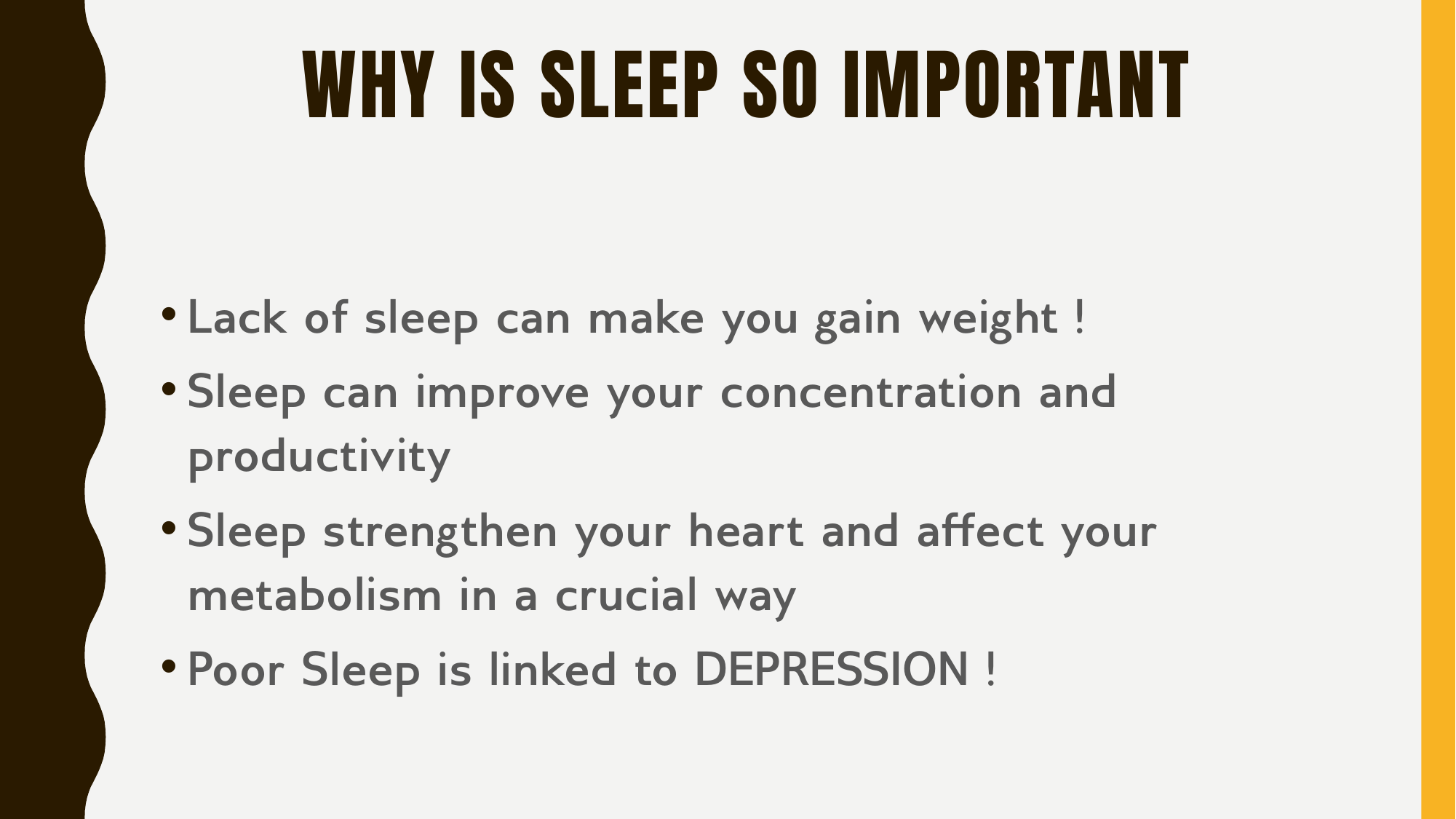

# Why is sleep so important
Lack of sleep can make you gain weight !
Sleep can improve your concentration and productivity
Sleep strengthen your heart and affect your metabolism in a crucial way
Poor Sleep is linked to DEPRESSION !